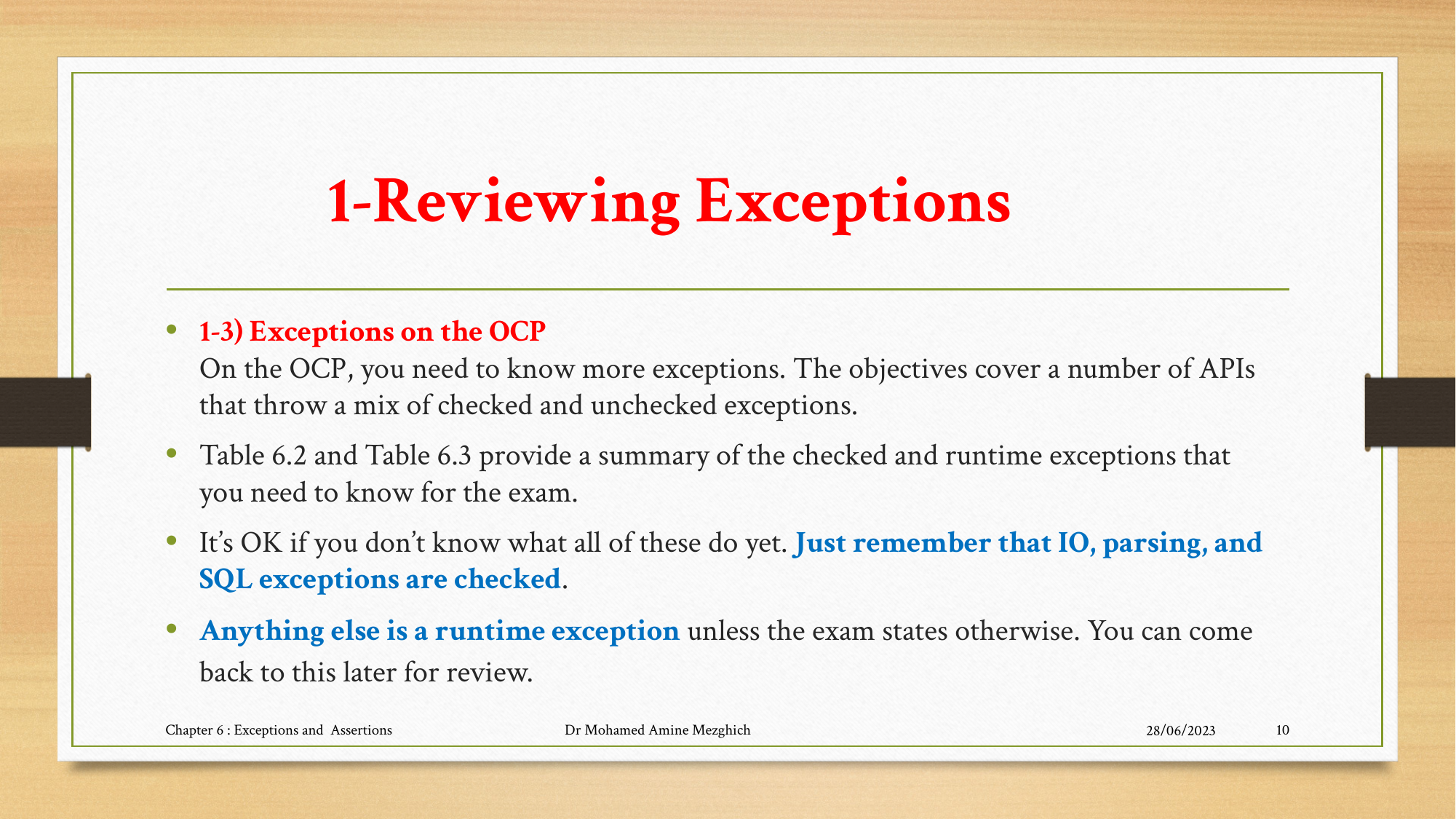

# 1-Reviewing Exceptions
1-3) Exceptions on the OCP
On the OCP, you need to know more exceptions. The objectives cover a number of APIs
that throw a mix of checked and unchecked exceptions.
Table 6.2 and Table 6.3 provide a summary of the checked and runtime exceptions that
you need to know for the exam.
It’s OK if you don’t know what all of these do yet. Just remember that IO, parsing, and SQL exceptions are checked.
Anything else is a runtime exception unless the exam states otherwise. You can come back to this later for review.
Chapter 6 : Exceptions and  Assertions                                                  Dr Mohamed Amine Mezghich
28/06/2023
10